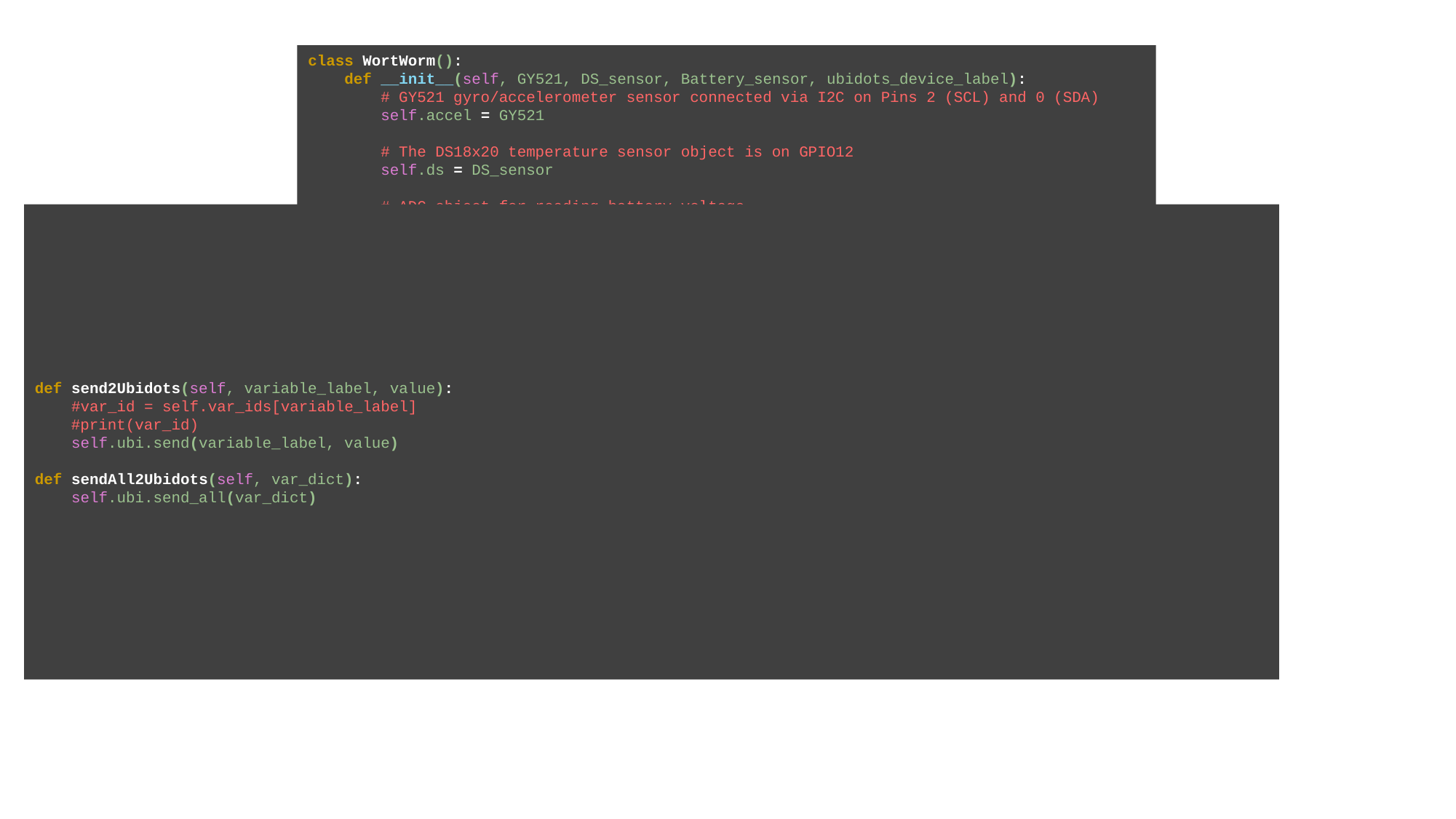

class WortWorm():
    def __init__(self, GY521, DS_sensor, Battery_sensor, ubidots_device_label):
        # GY521 gyro/accelerometer sensor connected via I2C on Pins 2 (SCL) and 0 (SDA)
        self.accel = GY521
        # The DS18x20 temperature sensor object is on GPIO12
        self.ds = DS_sensor
        # ADC object for reading battery voltage
        self.batt = Battery_sensor
        #ubidots
        self.ubi = Ubidots(api_token=UBIDOTS_API_TOKEN, device_label = ubidots_device_label)
        self.var_ids = {'temp': UBI_TEMP_ID, 'tilt': UBI_TILT_ID, 'battery': UBI_VOLT_ID}
#

def send2Ubidots(self, variable_label, value):
    #var_id = self.var_ids[variable_label]
    #print(var_id)
    self.ubi.send(variable_label, value)
def sendAll2Ubidots(self, var_dict):
    self.ubi.send_all(var_dict)